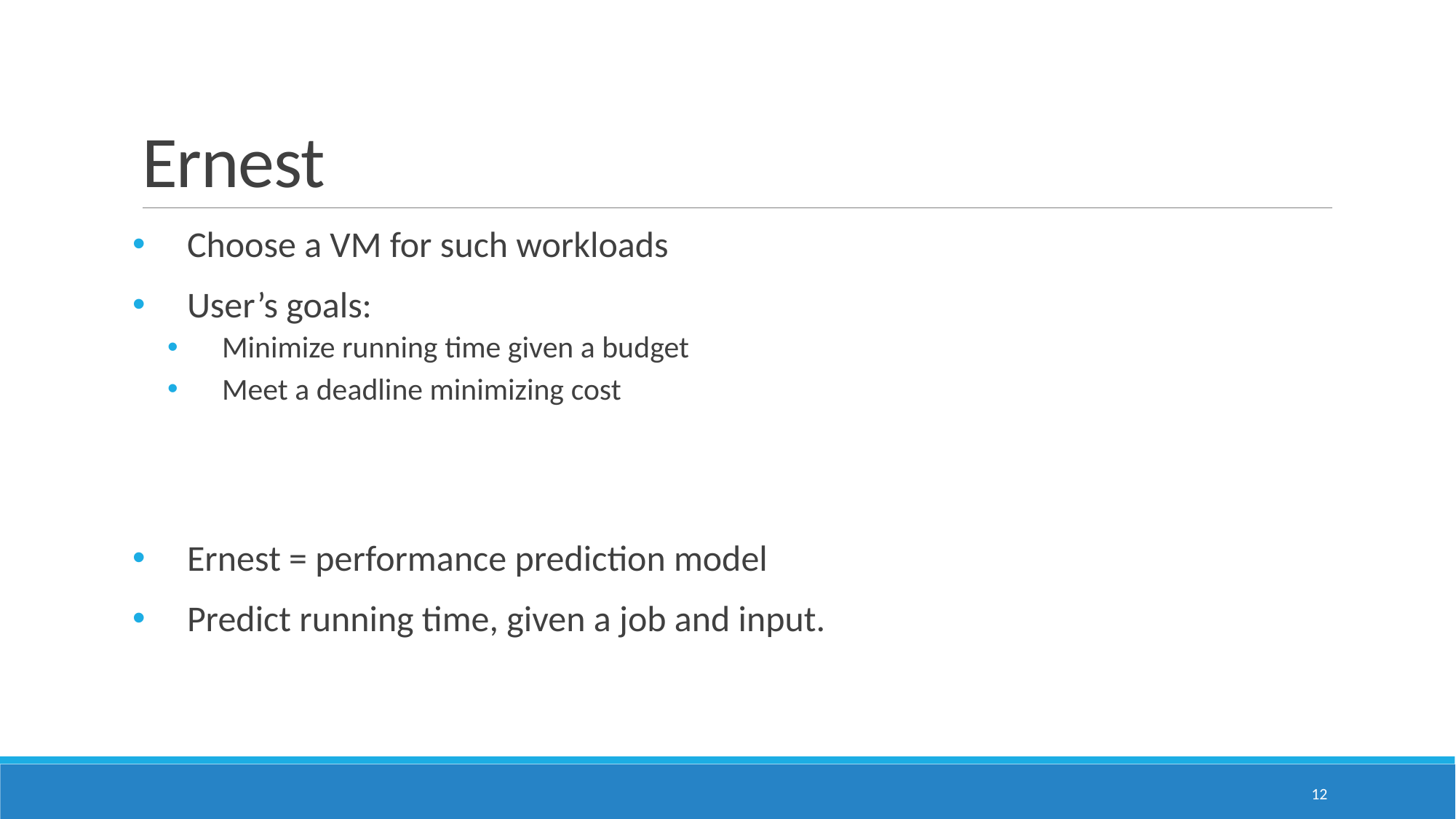

# Ernest
Choose a VM for such workloads
User’s goals:
Minimize running time given a budget
Meet a deadline minimizing cost

Ernest = performance prediction model
Predict running time, given a job and input.
12